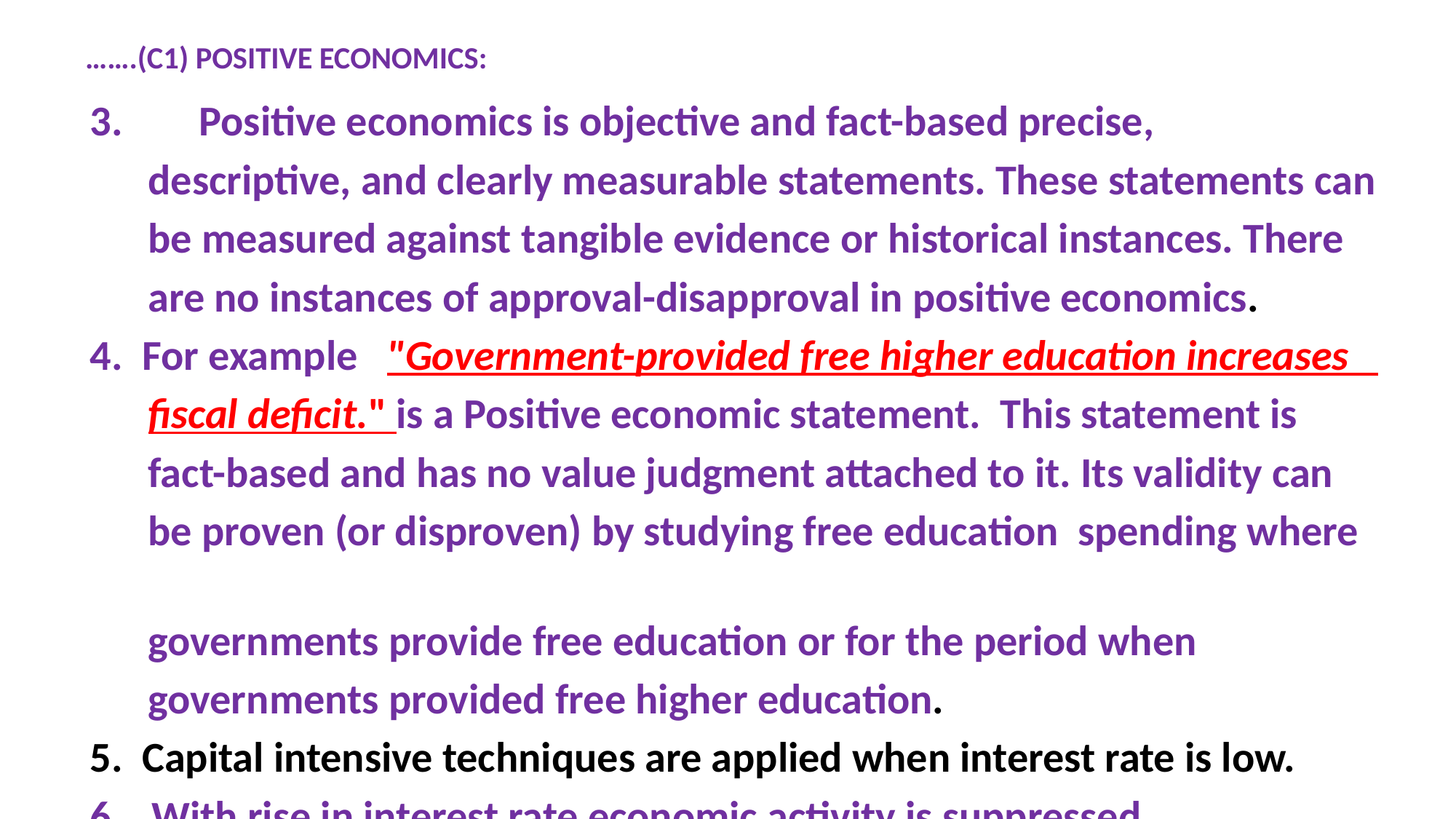

# …….(C1) POSITIVE ECONOMICS:
3. 	Positive economics is objective and fact-based precise,
      descriptive, and clearly measurable statements. These statements can
      be measured against tangible evidence or historical instances. There
      are no instances of approval-disapproval in positive economics.
4.  For example   "Government-provided free higher education increases
      fiscal deficit." is a Positive economic statement.  This statement is
      fact-based and has no value judgment attached to it. Its validity can
      be proven (or disproven) by studying free education  spending where
      governments provide free education or for the period when
      governments provided free higher education.
5.  Capital intensive techniques are applied when interest rate is low.
6.   With rise in interest rate economic activity is suppressed.